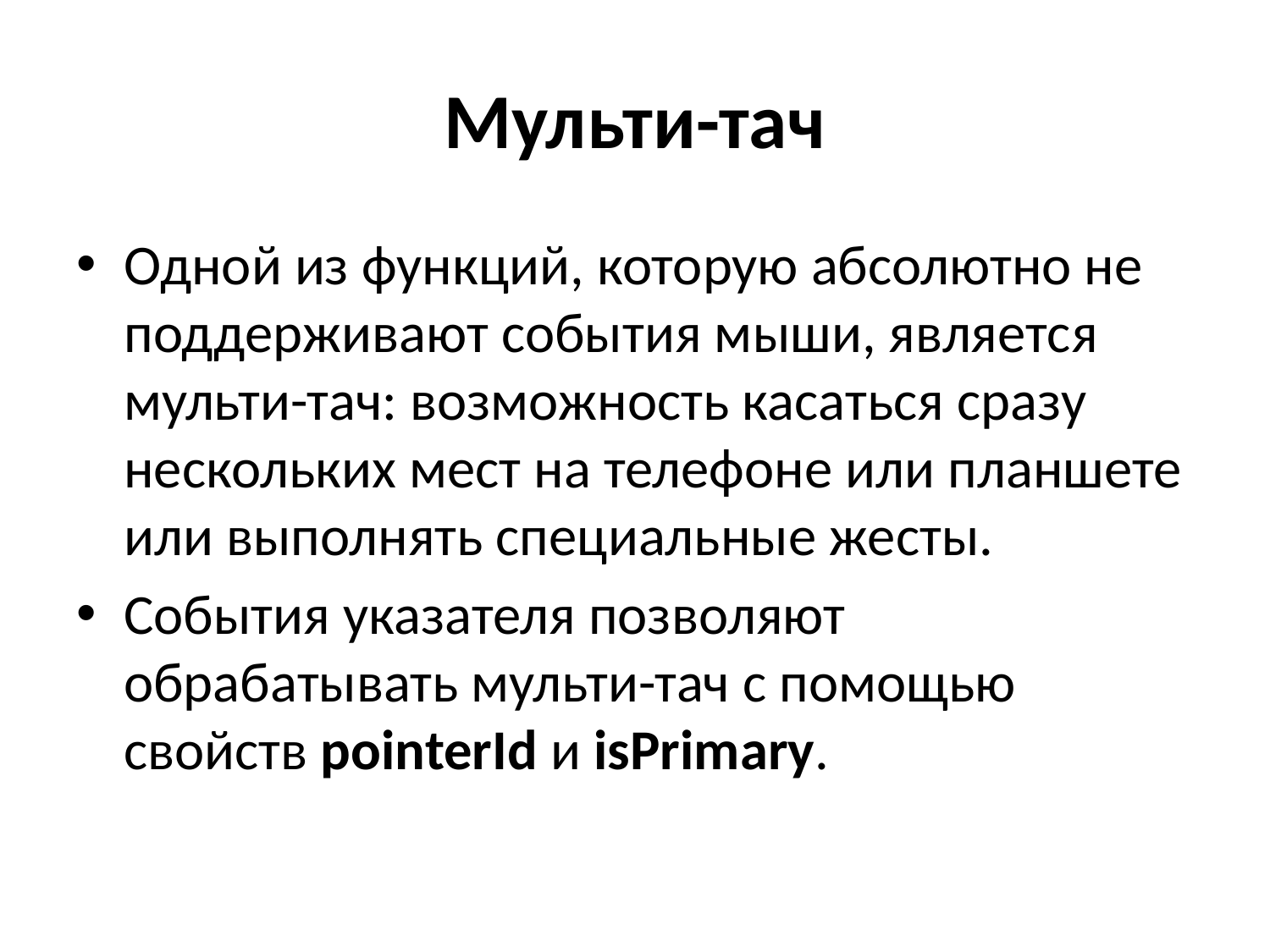

# Мульти-тач
Одной из функций, которую абсолютно не поддерживают события мыши, является мульти-тач: возможность касаться сразу нескольких мест на телефоне или планшете или выполнять специальные жесты.
События указателя позволяют обрабатывать мульти-тач с помощью свойств pointerId и isPrimary.